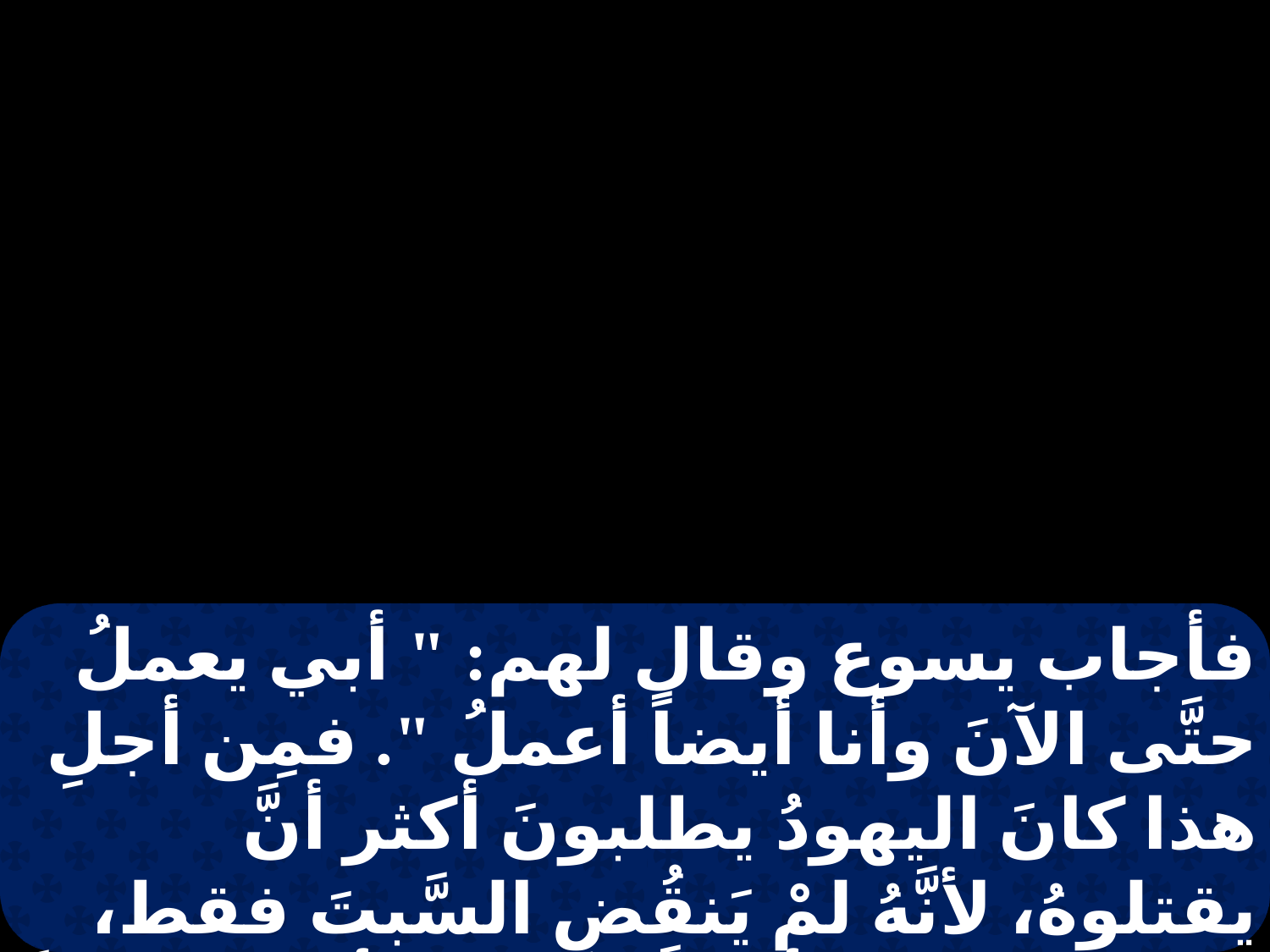

فأجاب يسوع وقال لهم: " أبي يعملُ حتَّى الآنَ وأنا أيضاً أعملُ ". فمِن أجلِ هذا كانَ اليهودُ يطلبونَ أكثر أنَّ يقتلوهُ، لأنَّهُ لمْ يَنقُض السَّبتَ فقط، بلْ كانَ يقولُ أيضاً إنَّ اللـه أبي، جاعلاً نفسهُ مُساوياً لله.